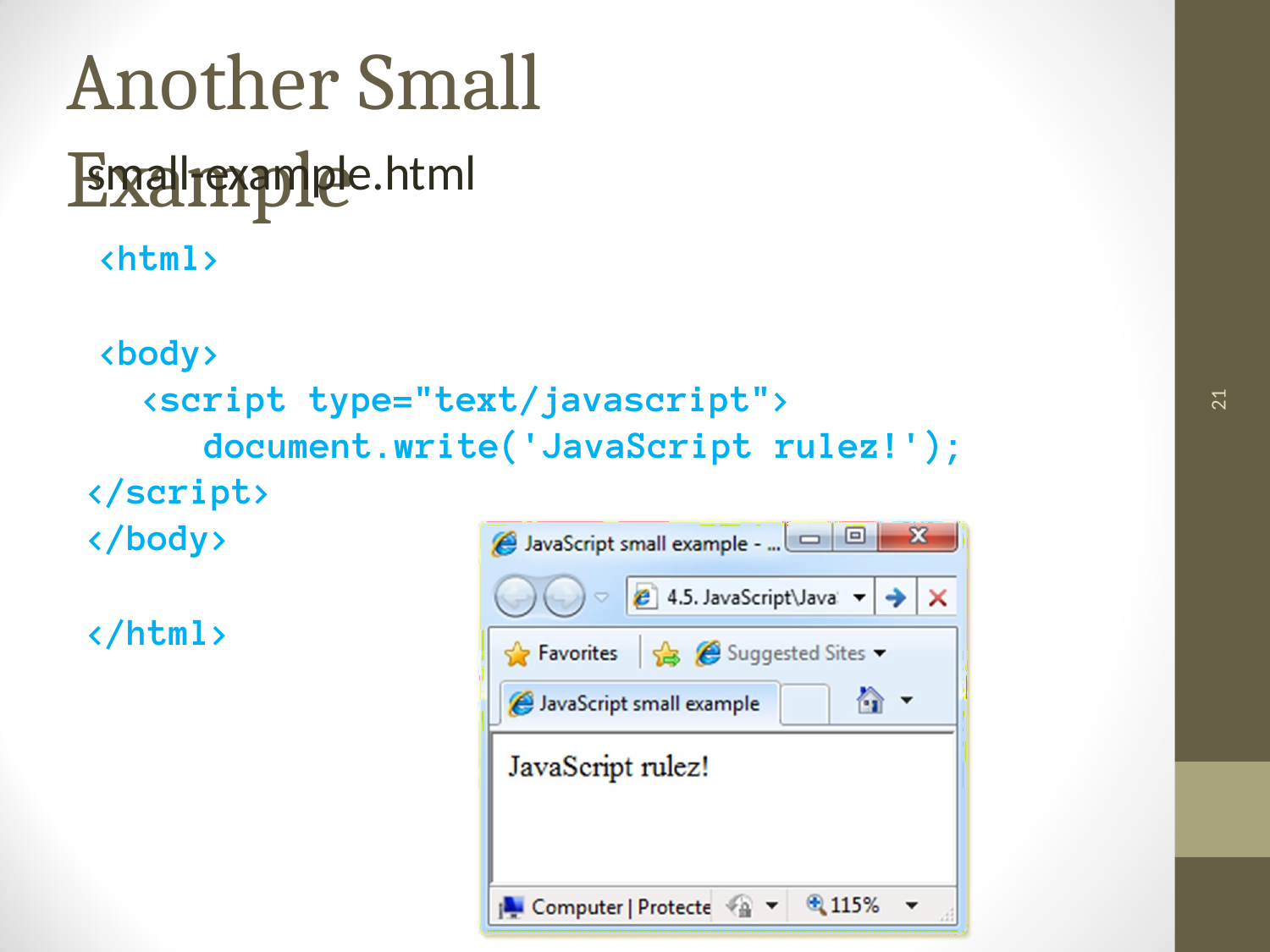

# Another Small Example
small-example.html
<html>

<body>
<script type="text/javascript">  document.write('JavaScript rulez!');
</script>
</body>

</html>
21